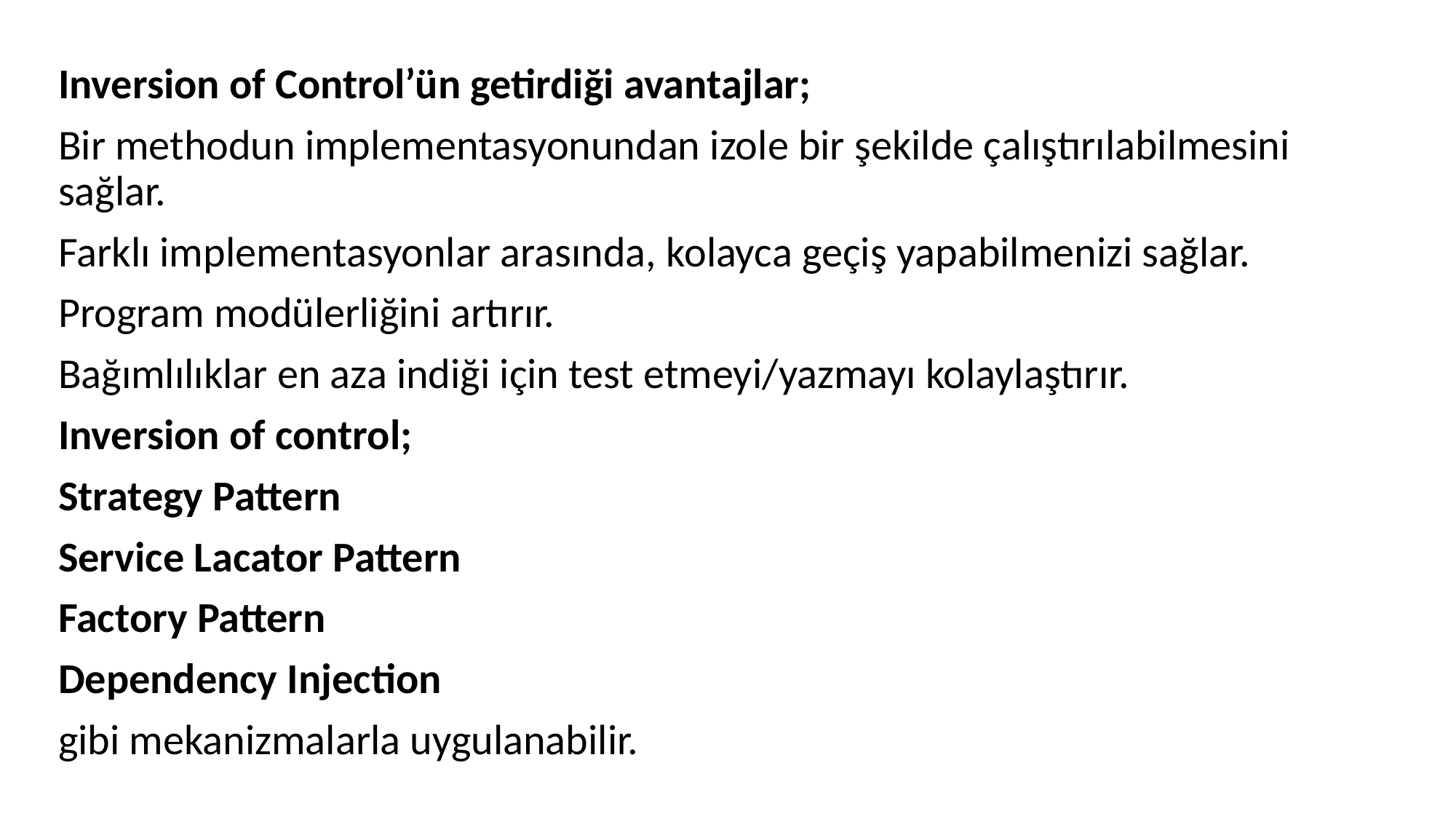

Inversion of Control’ün getirdiği avantajlar;
Bir methodun implementasyonundan izole bir şekilde çalıştırılabilmesini sağlar.
Farklı implementasyonlar arasında, kolayca geçiş yapabilmenizi sağlar.
Program modülerliğini artırır.
Bağımlılıklar en aza indiği için test etmeyi/yazmayı kolaylaştırır.
Inversion of control;
Strategy Pattern
Service Lacator Pattern
Factory Pattern
Dependency Injection
gibi mekanizmalarla uygulanabilir.